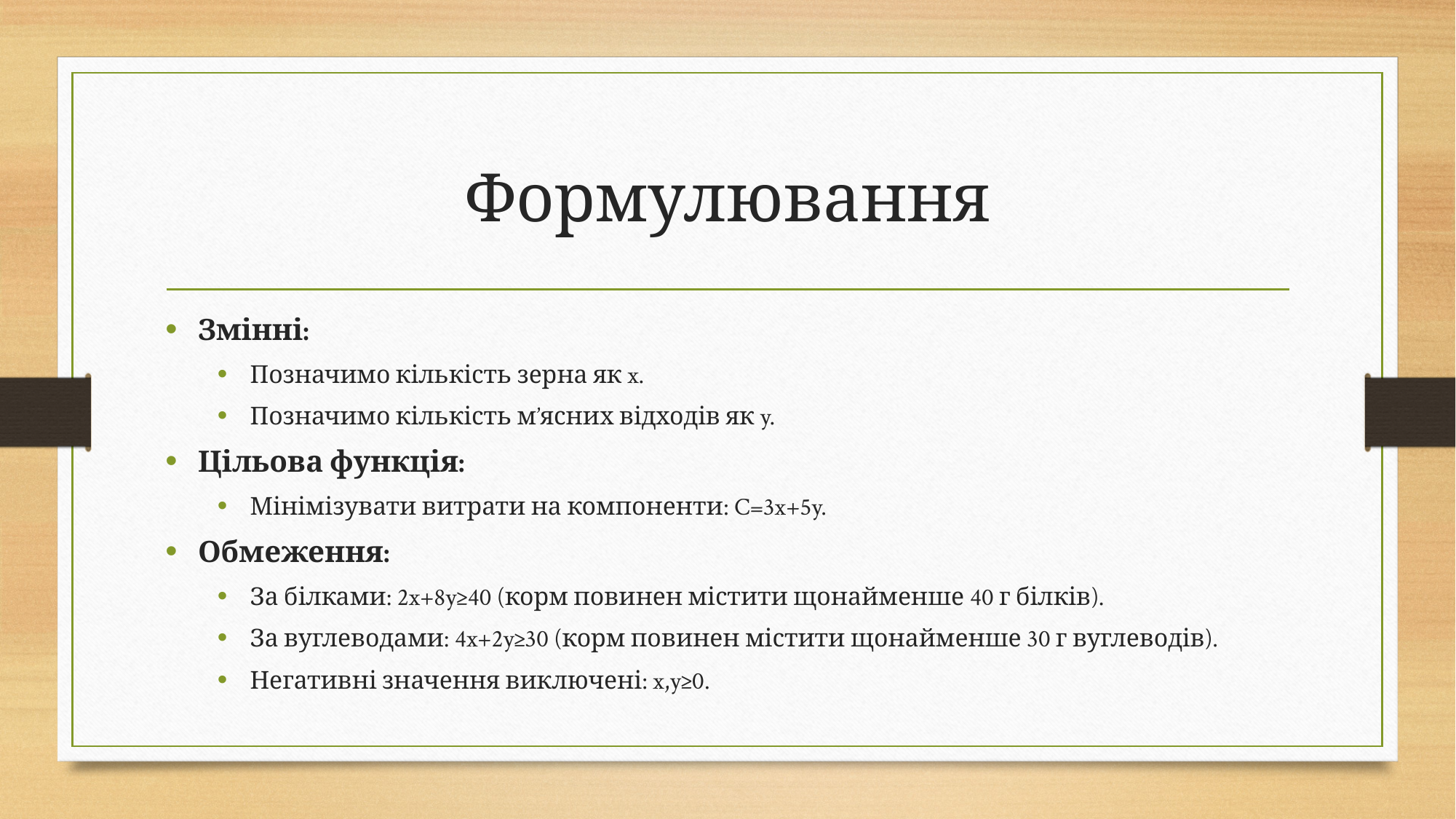

# Формулювання
Змінні:
Позначимо кількість зерна як x.
Позначимо кількість м’ясних відходів як y.
Цільова функція:
Мінімізувати витрати на компоненти: C=3x+5y.
Обмеження:
За білками: 2x+8y≥40 (корм повинен містити щонайменше 40 г білків).
За вуглеводами: 4x+2y≥30 (корм повинен містити щонайменше 30 г вуглеводів).
Негативні значення виключені: x,y≥0.